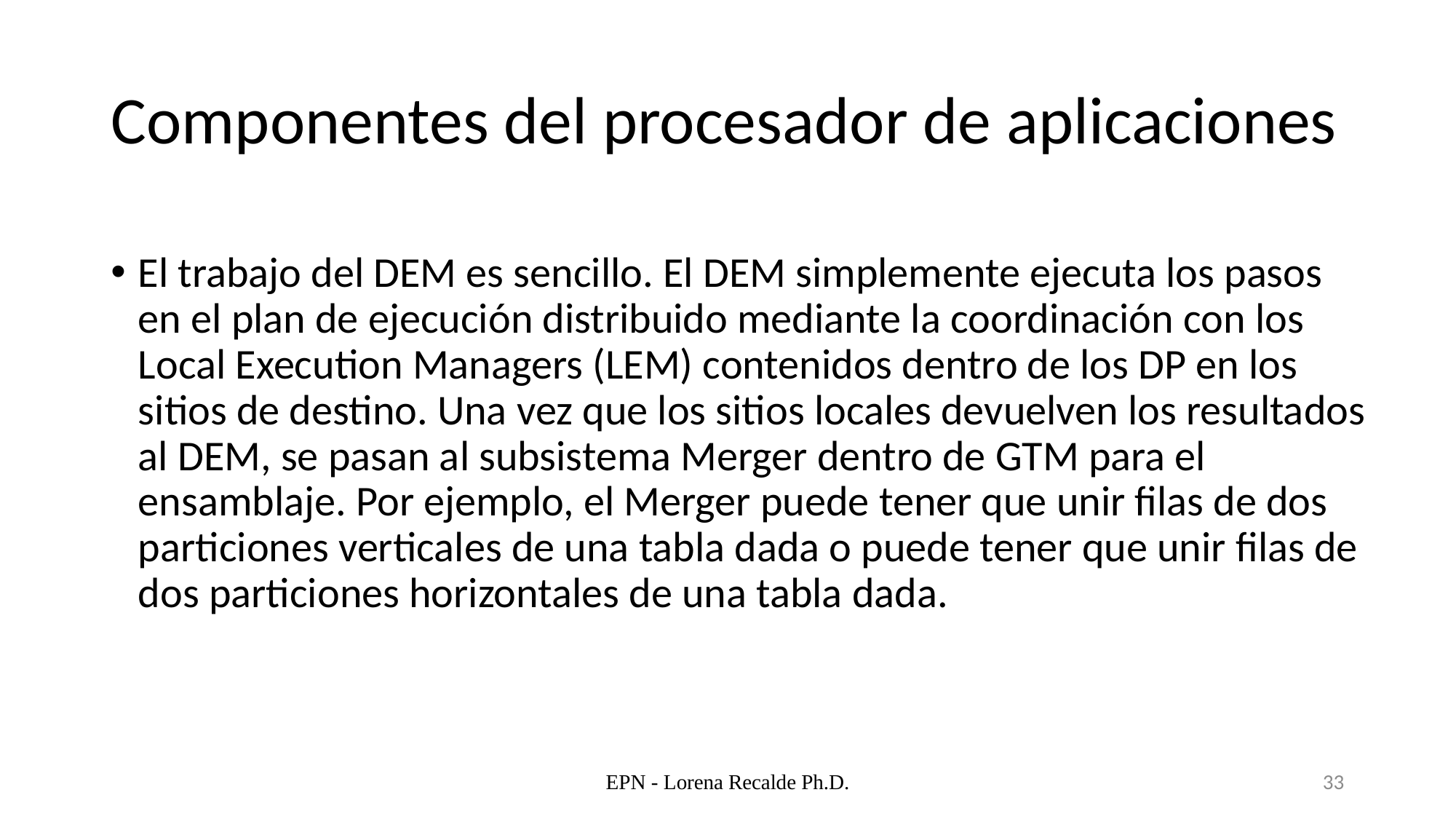

# Componentes del procesador de aplicaciones

El trabajo del DEM es sencillo. El DEM simplemente ejecuta los pasos en el plan de ejecución distribuido mediante la coordinación con los Local Execution Managers (LEM) contenidos dentro de los DP en los sitios de destino. Una vez que los sitios locales devuelven los resultados al DEM, se pasan al subsistema Merger dentro de GTM para el ensamblaje. Por ejemplo, el Merger puede tener que unir filas de dos particiones verticales de una tabla dada o puede tener que unir filas de dos particiones horizontales de una tabla dada.
EPN - Lorena Recalde Ph.D.
33